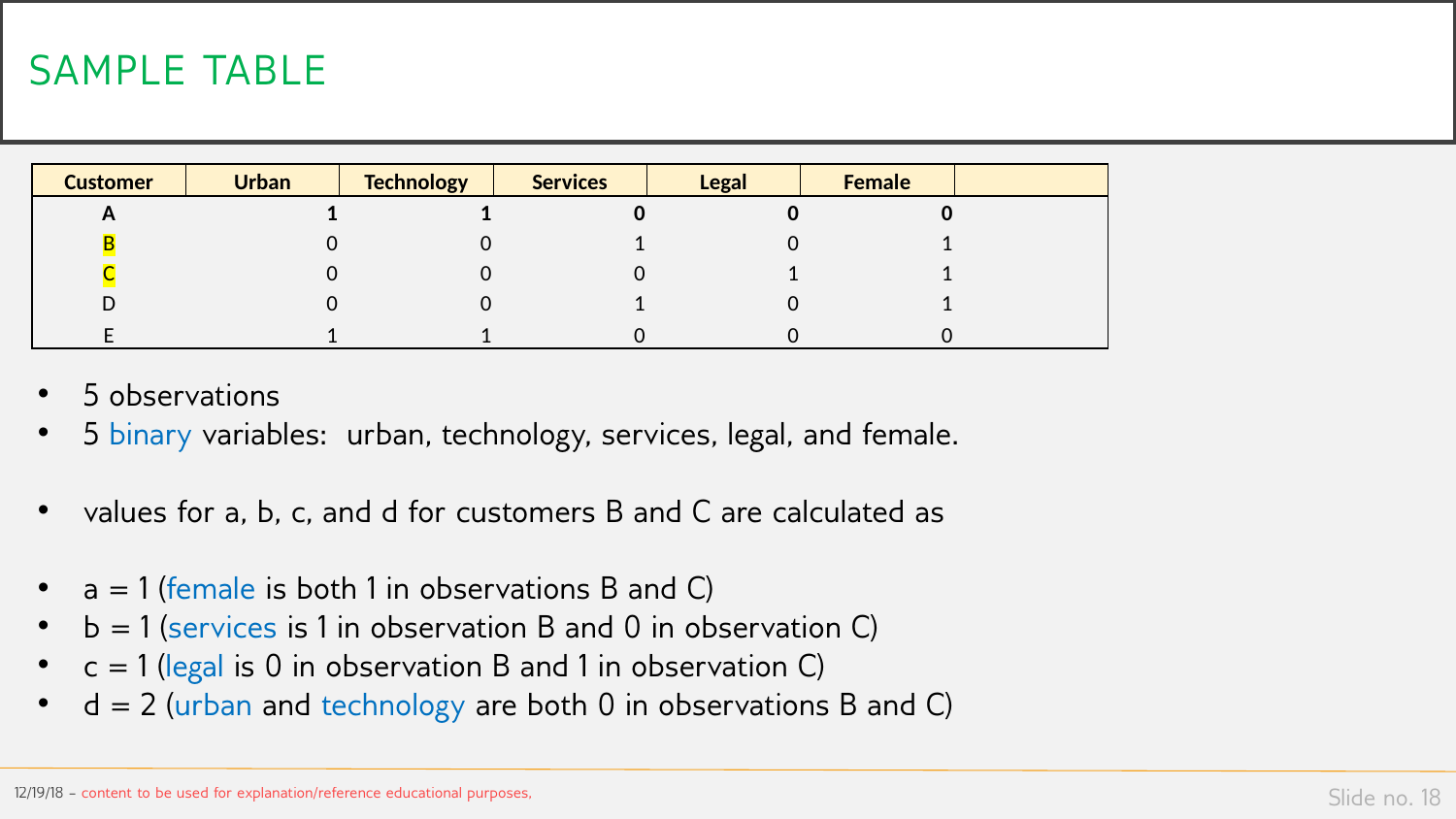

# Sample table
| Customer | Urban | Technology | Services | Legal | Female |  |
| --- | --- | --- | --- | --- | --- | --- |
| A | 1 | 1 | 0 | 0 | 0 |  |
| B | 0 | 0 | 1 | 0 | 1 |  |
| C | 0 | 0 | 0 | 1 | 1 |  |
| D | 0 | 0 | 1 | 0 | 1 |  |
| E | 1 | 1 | 0 | 0 | 0 |  |
5 observations
5 binary variables:  urban, technology, services, legal, and female.

values for a, b, c, and d for customers B and C are calculated as

a = 1 (female is both 1 in observations B and C)
b = 1 (services is 1 in observation B and 0 in observation C)
c = 1 (legal is 0 in observation B and 1 in observation C)
d = 2 (urban and technology are both 0 in observations B and C)
12/19/18 – content to be used for explanation/reference educational purposes,
Slide no. 18